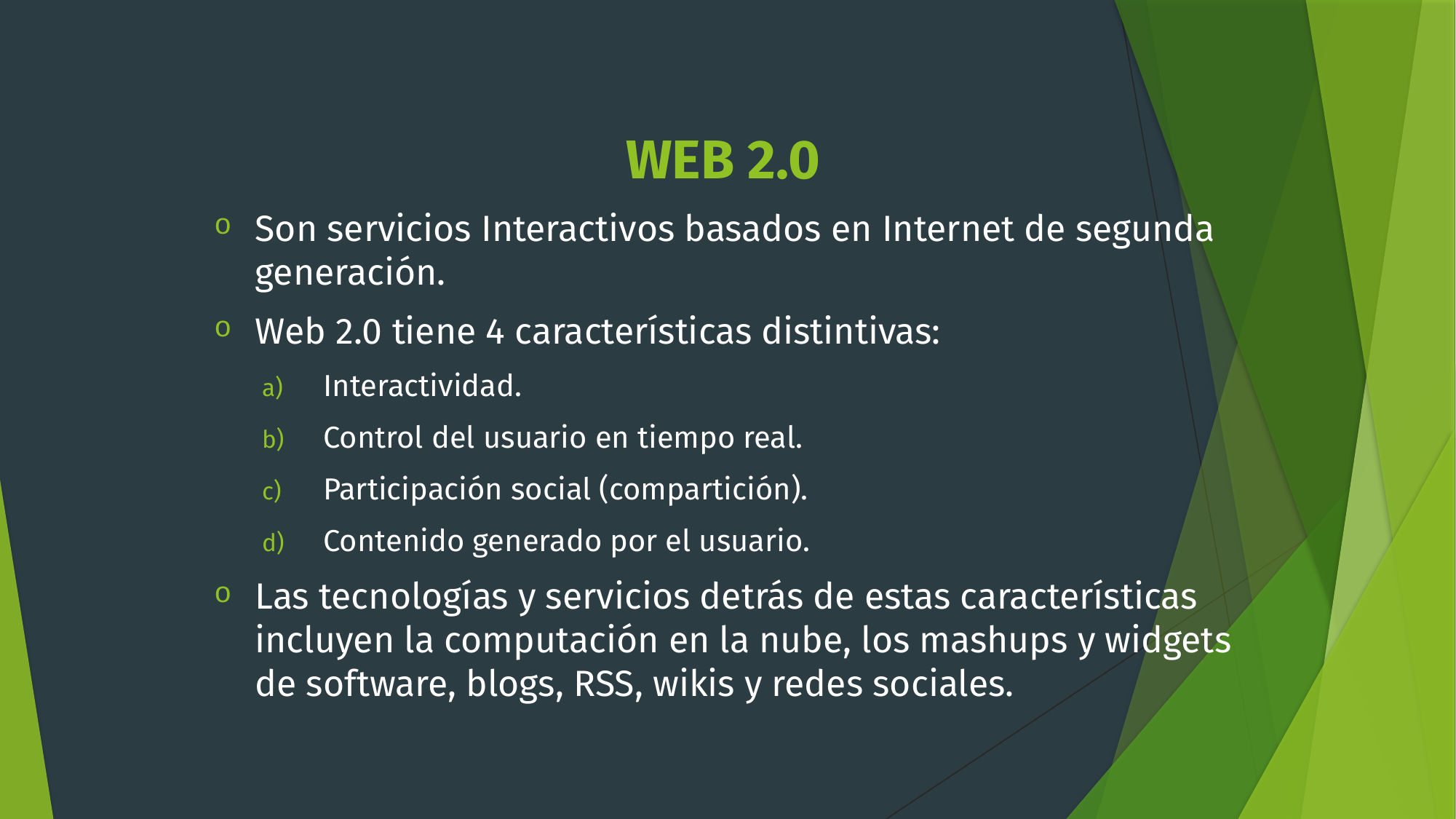

WEB 2.0
Son servicios Interactivos basados en Internet de segunda generación.
Web 2.0 tiene 4 características distintivas:
Interactividad.
Control del usuario en tiempo real.
Participación social (compartición).
Contenido generado por el usuario.
Las tecnologías y servicios detrás de estas características incluyen la computación en la nube, los mashups y widgets de software, blogs, RSS, wikis y redes sociales.